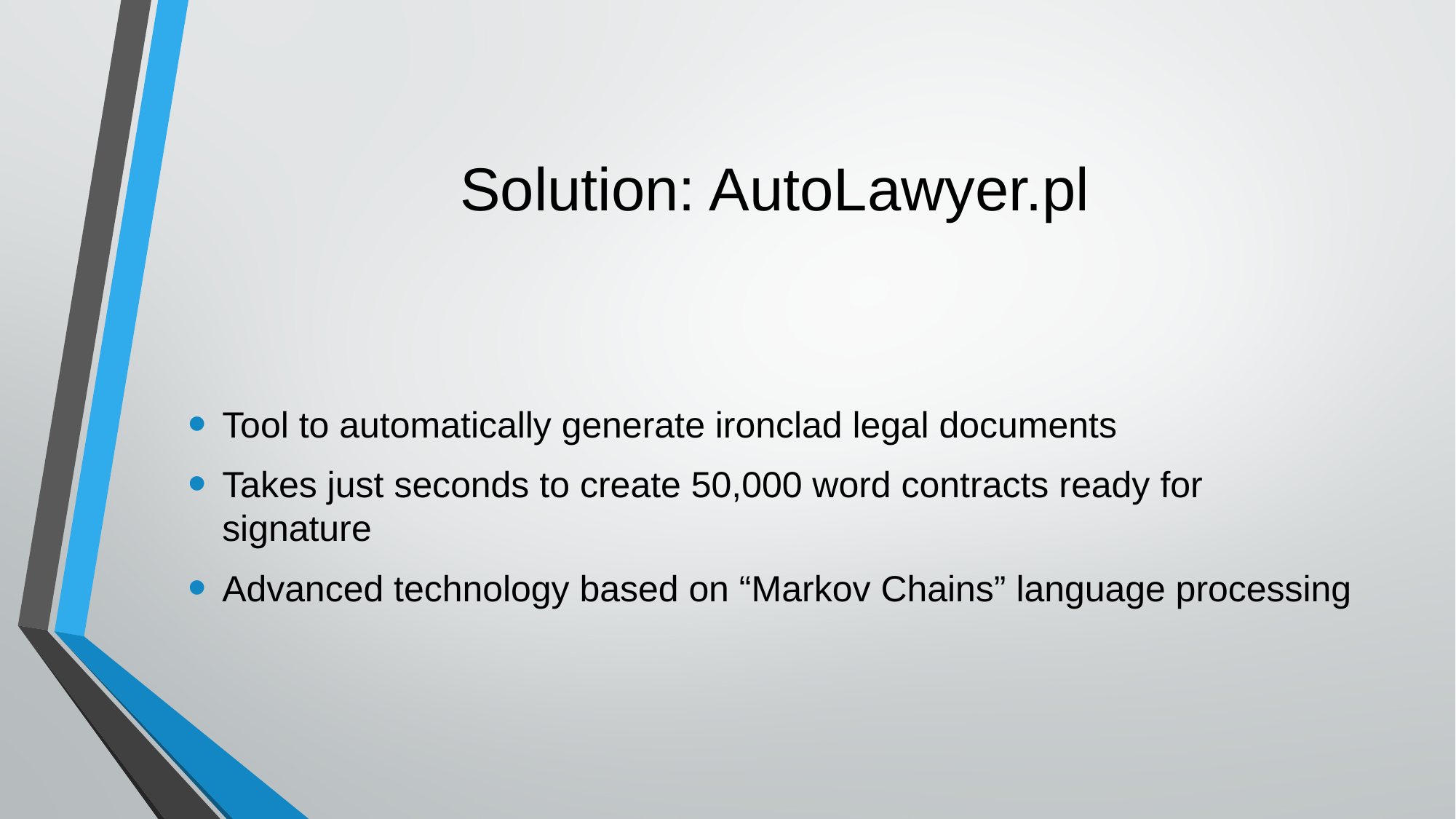

# Solution: AutoLawyer.pl
Tool to automatically generate ironclad legal documents
Takes just seconds to create 50,000 word contracts ready for signature
Advanced technology based on “Markov Chains” language processing